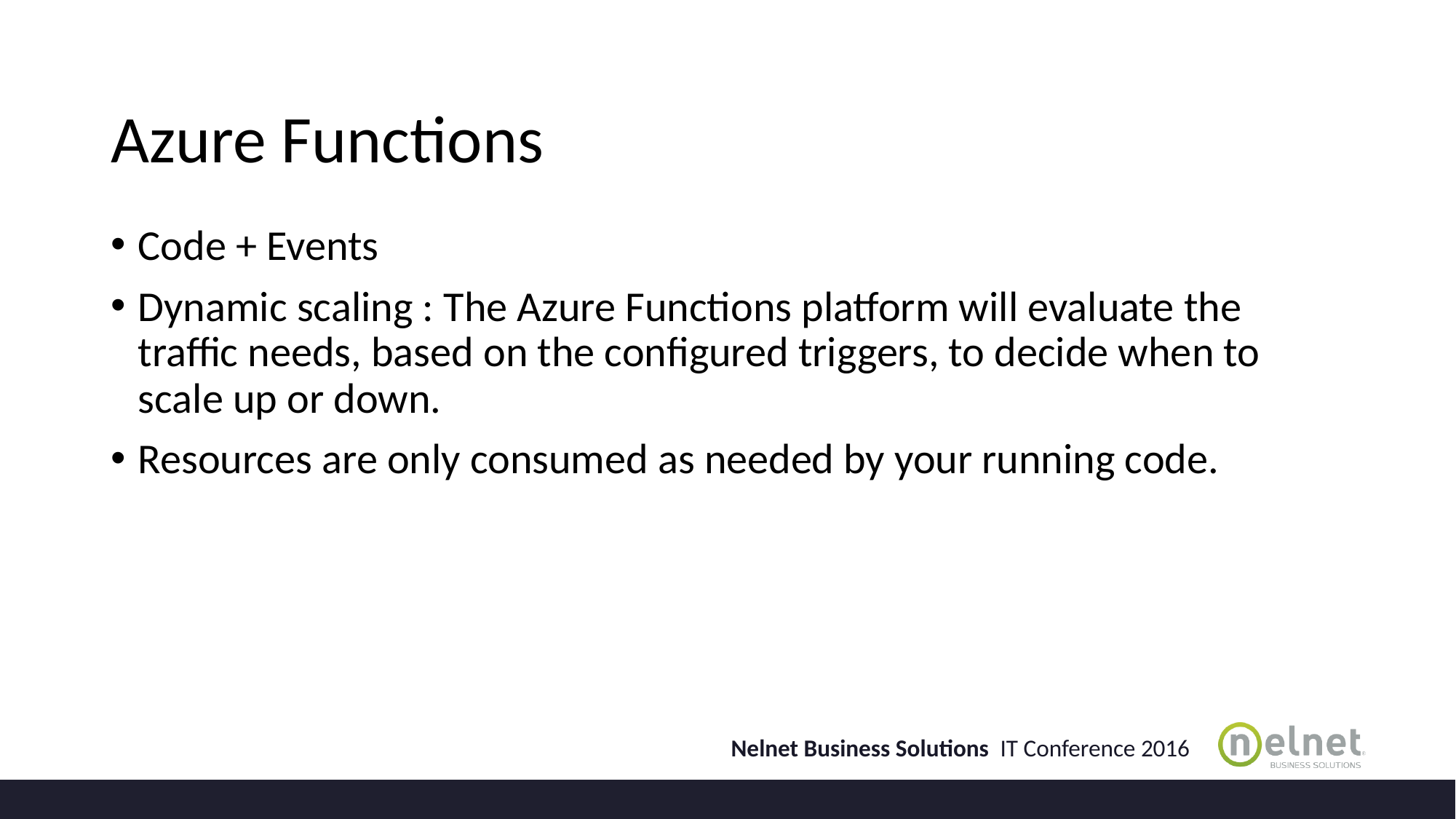

# Azure Functions
Code + Events
Dynamic scaling : The Azure Functions platform will evaluate the traffic needs, based on the configured triggers, to decide when to scale up or down.
Resources are only consumed as needed by your running code.